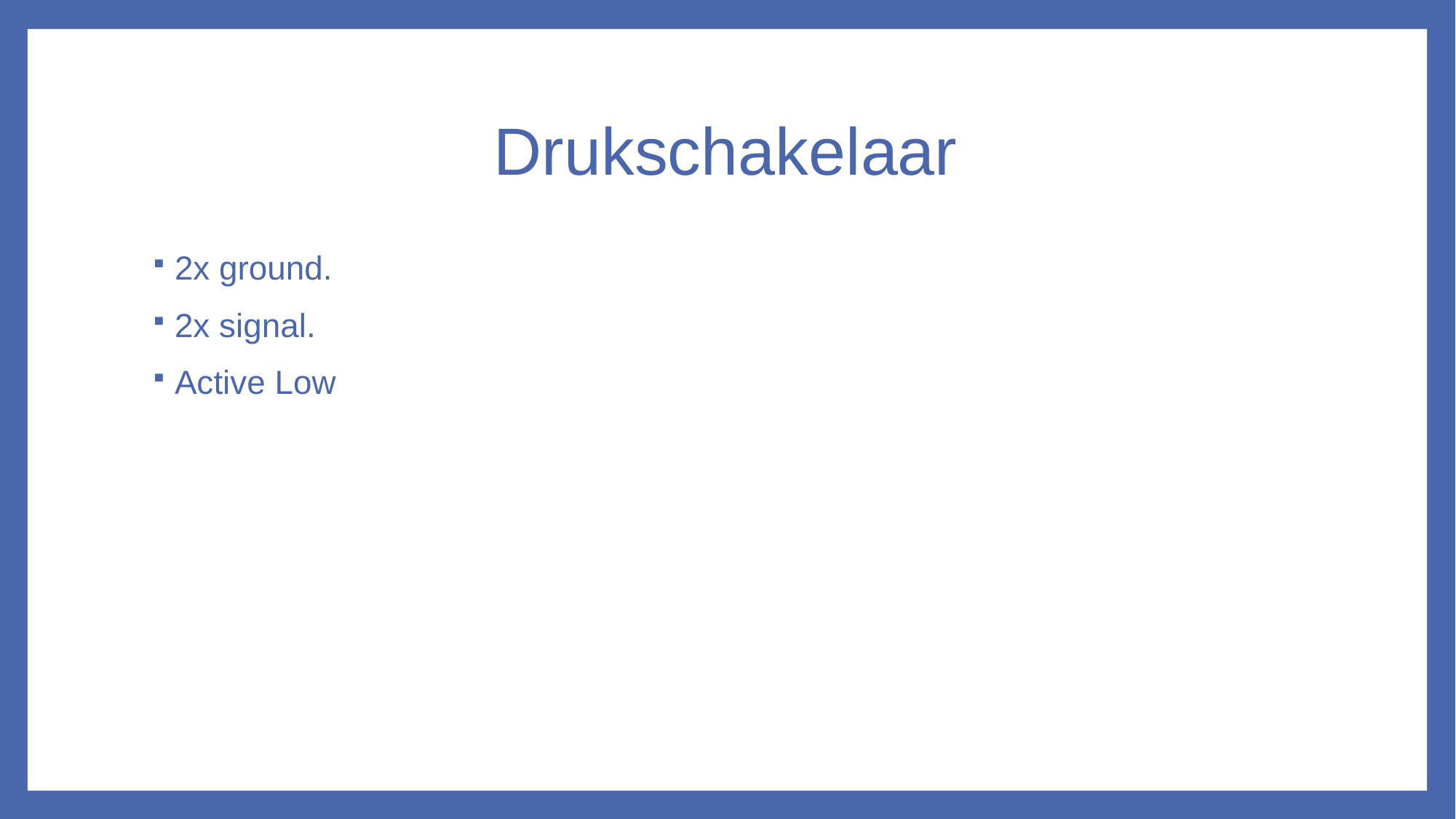

# Drukschakelaar
2x ground.
2x signal.
Active Low